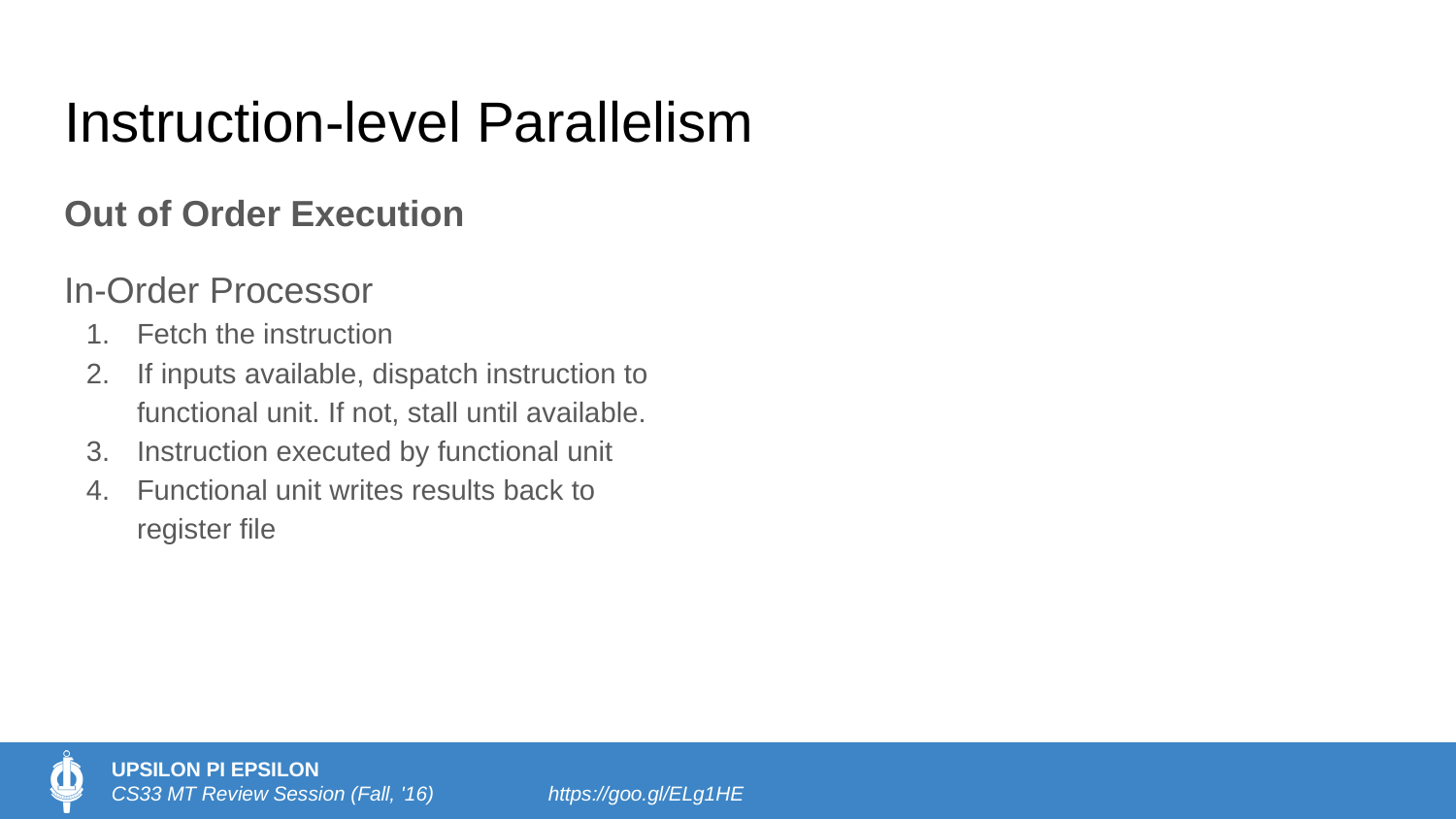

# Instruction-level Parallelism
Out of Order Execution
In-Order Processor
Fetch the instruction
If inputs available, dispatch instruction to functional unit. If not, stall until available.
Instruction executed by functional unit
Functional unit writes results back to register file